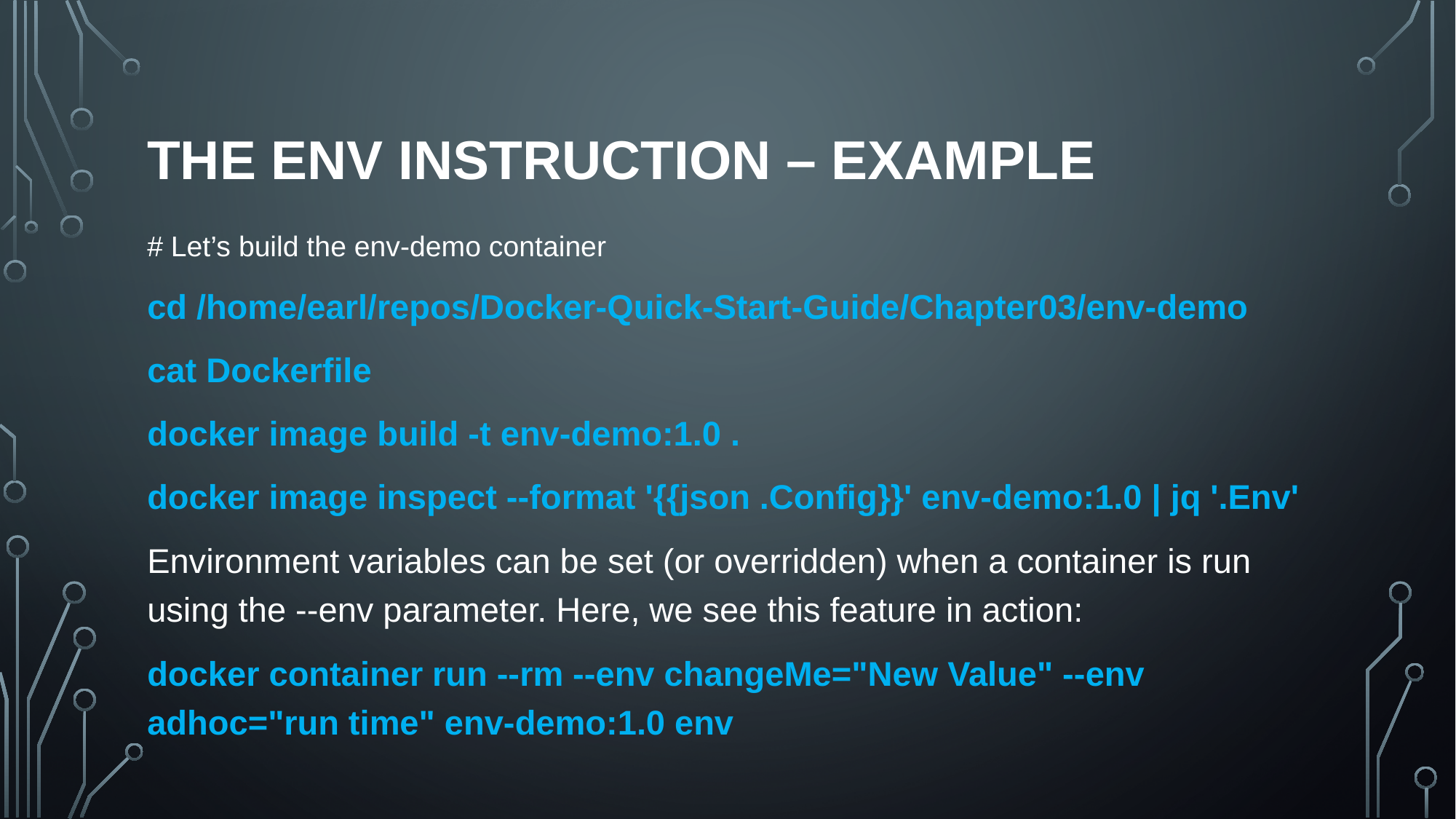

# The env instruction – example
# Let’s build the env-demo container
cd /home/earl/repos/Docker-Quick-Start-Guide/Chapter03/env-demo
cat Dockerfile
docker image build -t env-demo:1.0 .
docker image inspect --format '{{json .Config}}' env-demo:1.0 | jq '.Env'
Environment variables can be set (or overridden) when a container is run using the --env parameter. Here, we see this feature in action:
docker container run --rm --env changeMe="New Value" --env adhoc="run time" env-demo:1.0 env